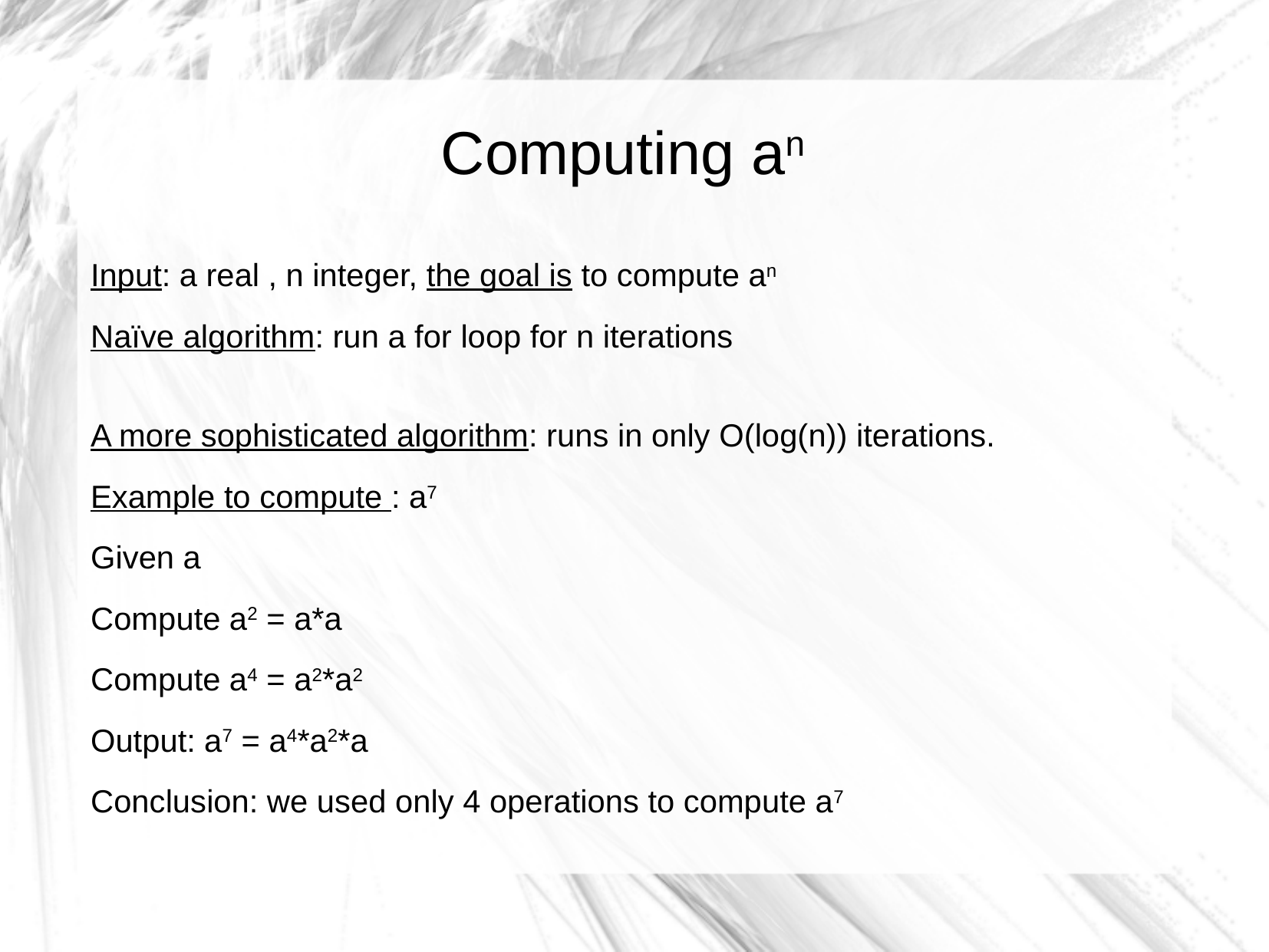

Computing an
Input: a real , n integer, the goal is to compute an
Naïve algorithm: run a for loop for n iterations
A more sophisticated algorithm: runs in only O(log(n)) iterations.
Example to compute : a7
Given a
Compute a2 = a*a
Compute a4 = a2*a2
Output: a7 = a4*a2*a
Conclusion: we used only 4 operations to compute a7